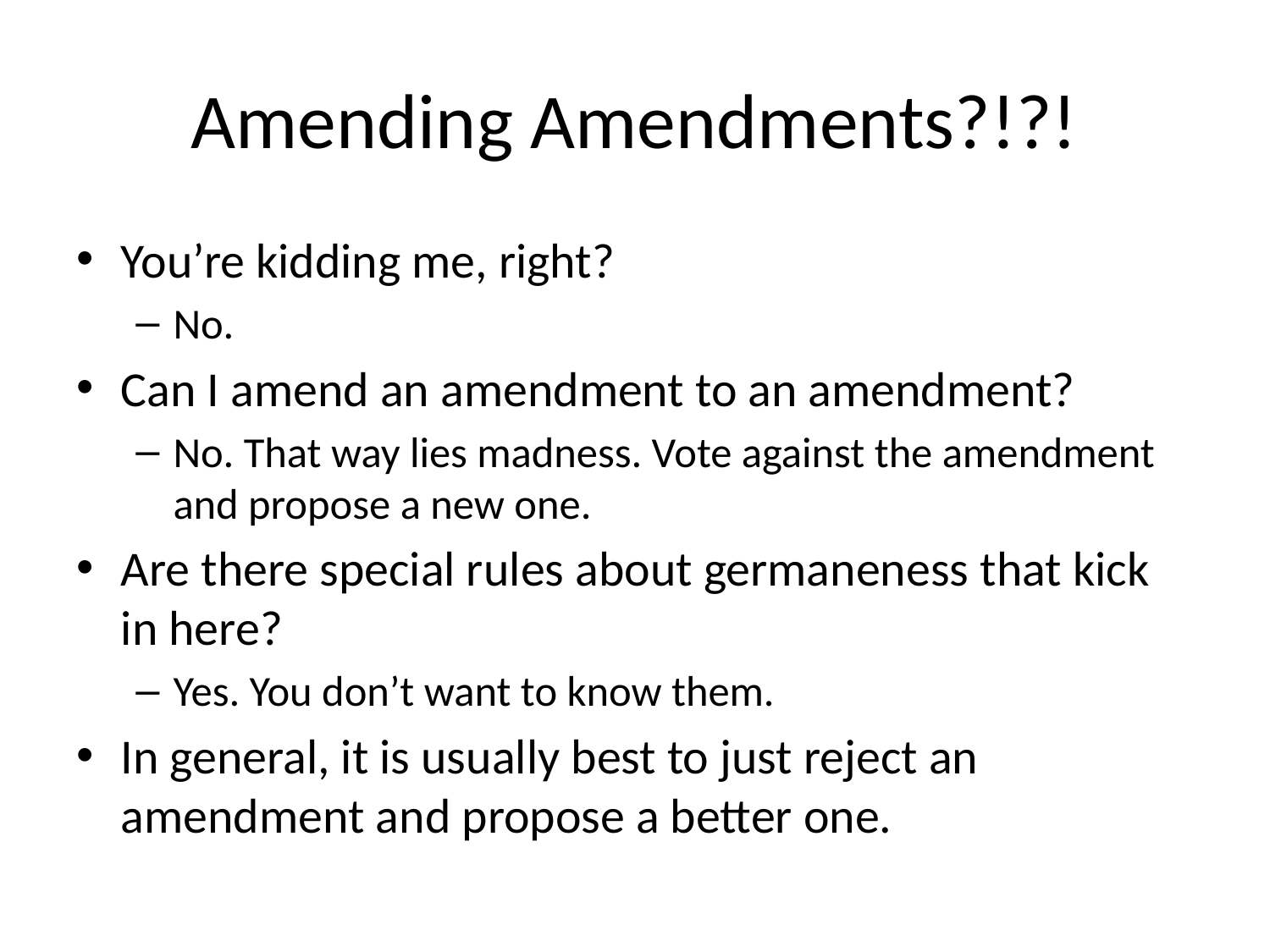

# Amending Amendments?!?!
You’re kidding me, right?
No.
Can I amend an amendment to an amendment?
No. That way lies madness. Vote against the amendment and propose a new one.
Are there special rules about germaneness that kick in here?
Yes. You don’t want to know them.
In general, it is usually best to just reject an amendment and propose a better one.